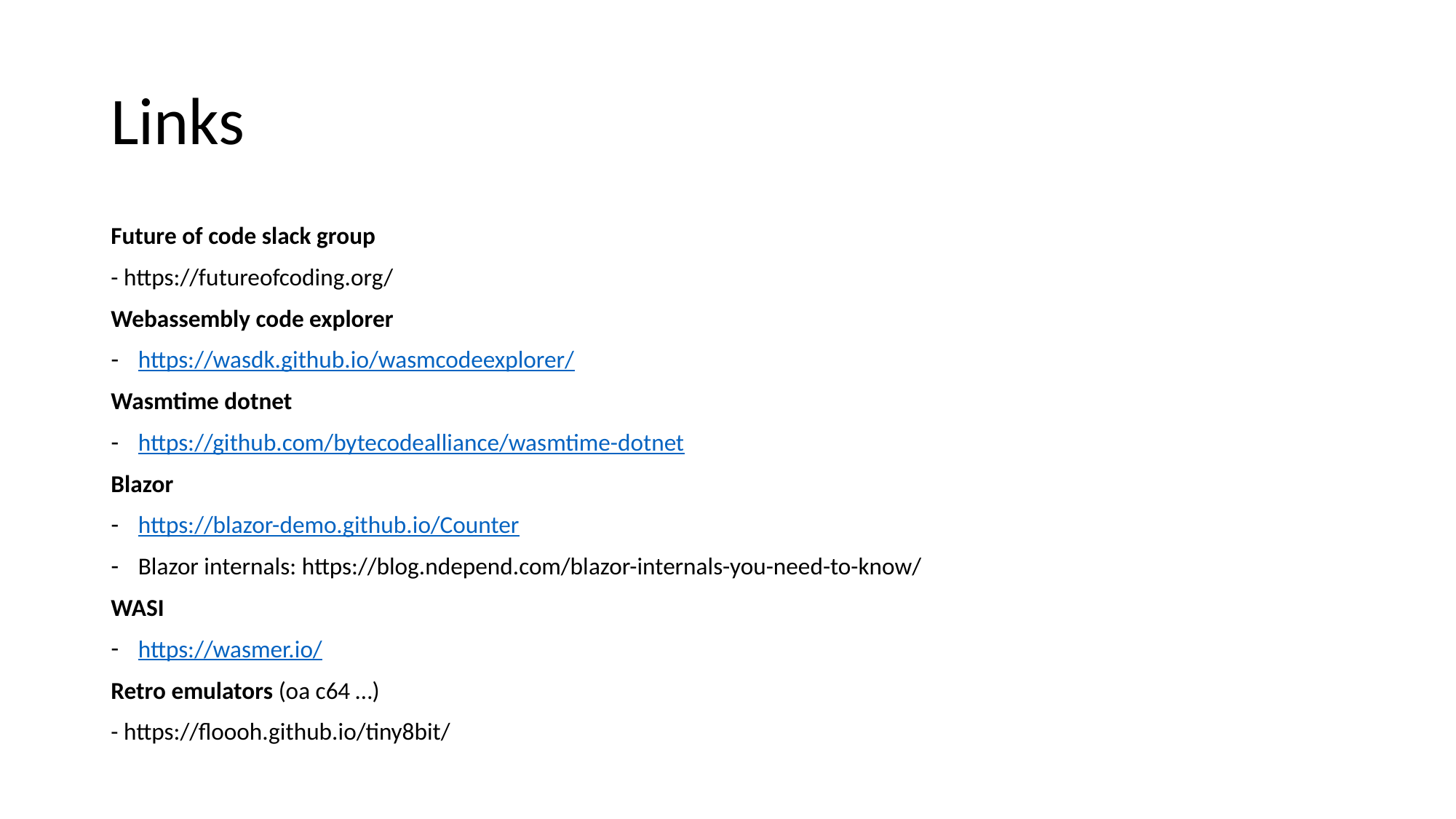

# Links
Future of code slack group
- https://futureofcoding.org/
Webassembly code explorer
https://wasdk.github.io/wasmcodeexplorer/
Wasmtime dotnet
https://github.com/bytecodealliance/wasmtime-dotnet
Blazor
https://blazor-demo.github.io/Counter
Blazor internals: https://blog.ndepend.com/blazor-internals-you-need-to-know/
WASI
https://wasmer.io/
Retro emulators (oa c64 …)
- https://floooh.github.io/tiny8bit/